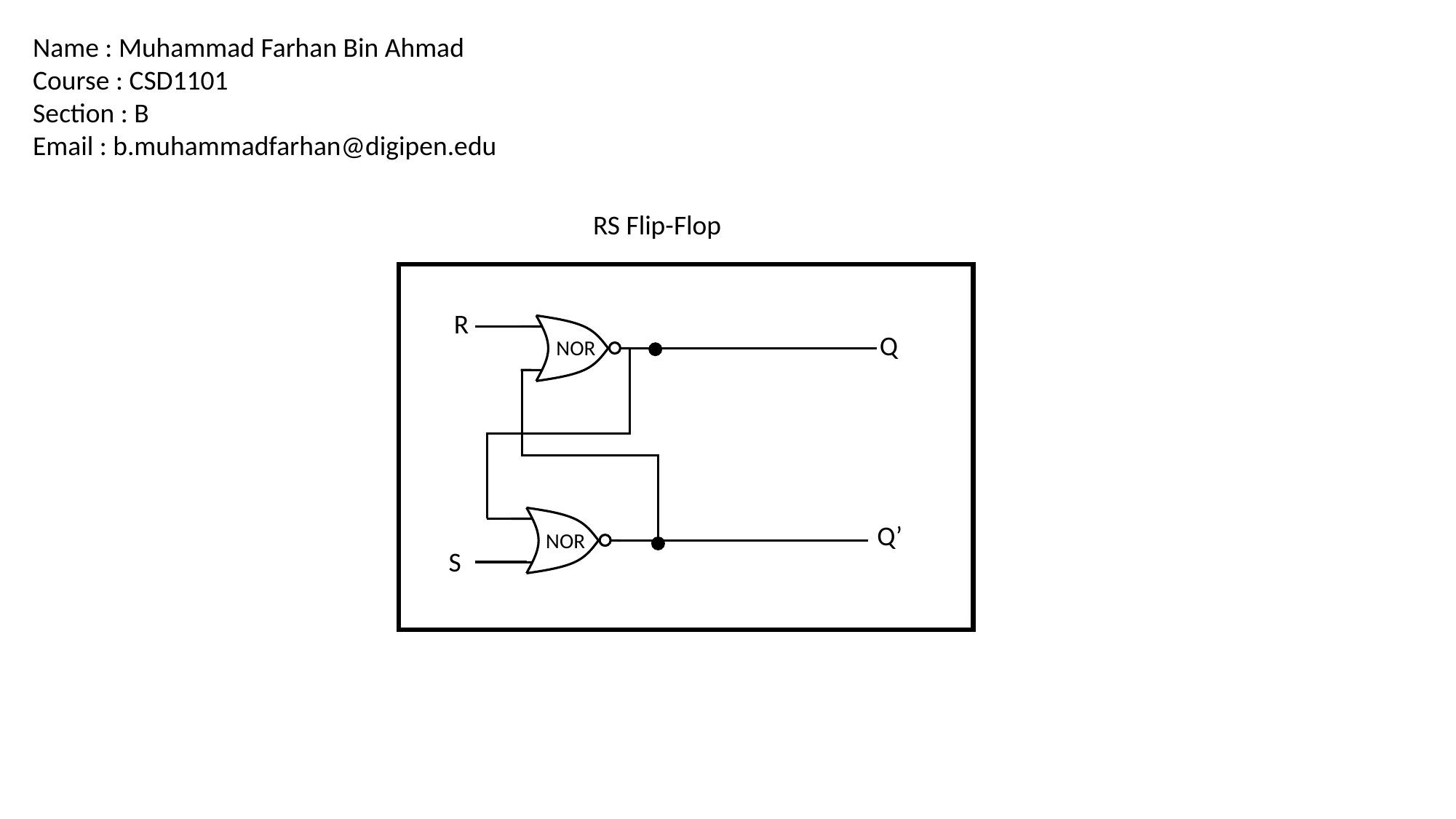

Name : Muhammad Farhan Bin Ahmad
Course : CSD1101
Section : B
Email : b.muhammadfarhan@digipen.edu
RS Flip-Flop

R

Q
NOR

Q’
NOR

S